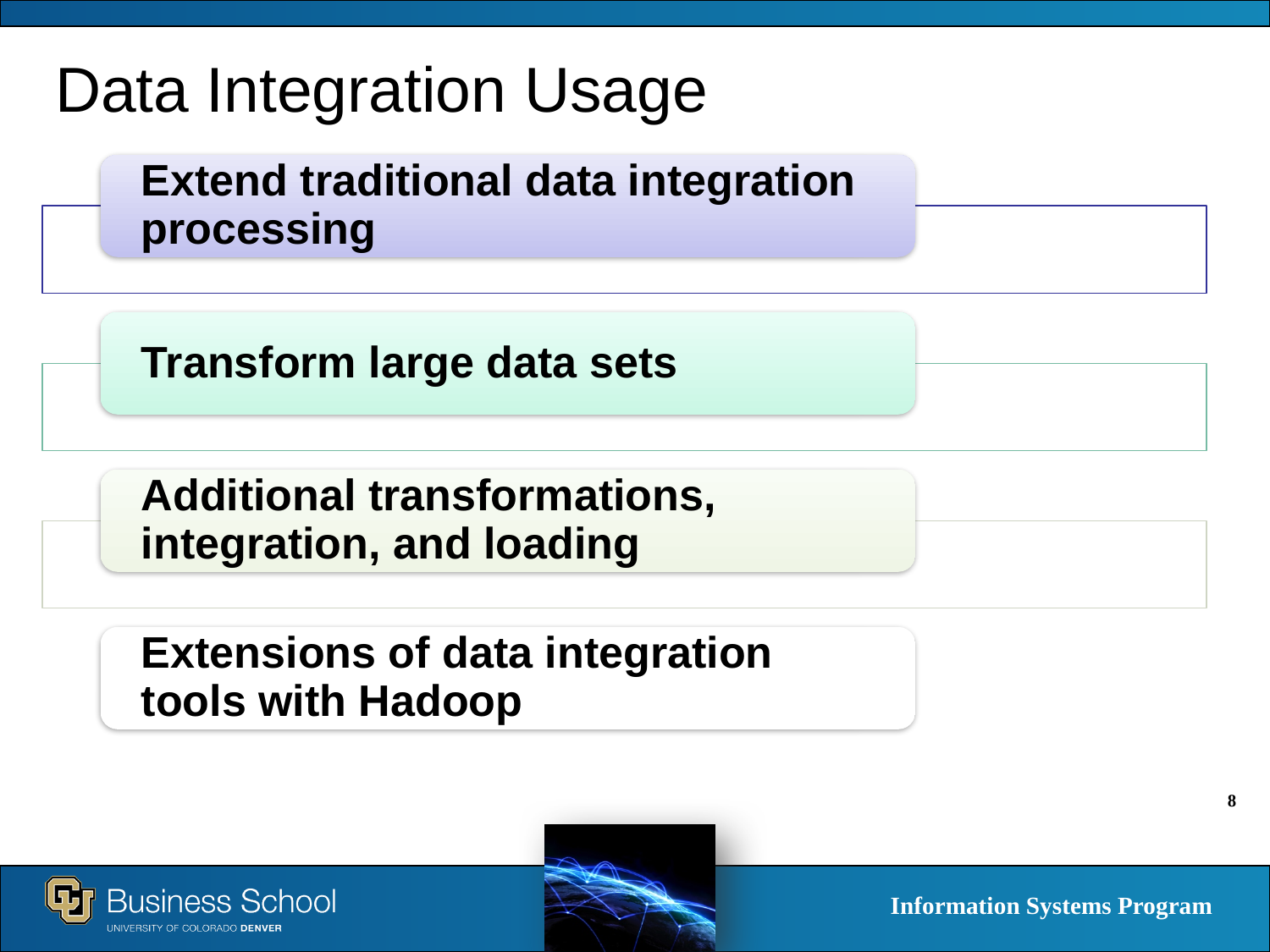

# Data Integration Usage
Extend traditional data integration processing
Transform large data sets
Additional transformations, integration, and loading
Extensions of data integration tools with Hadoop